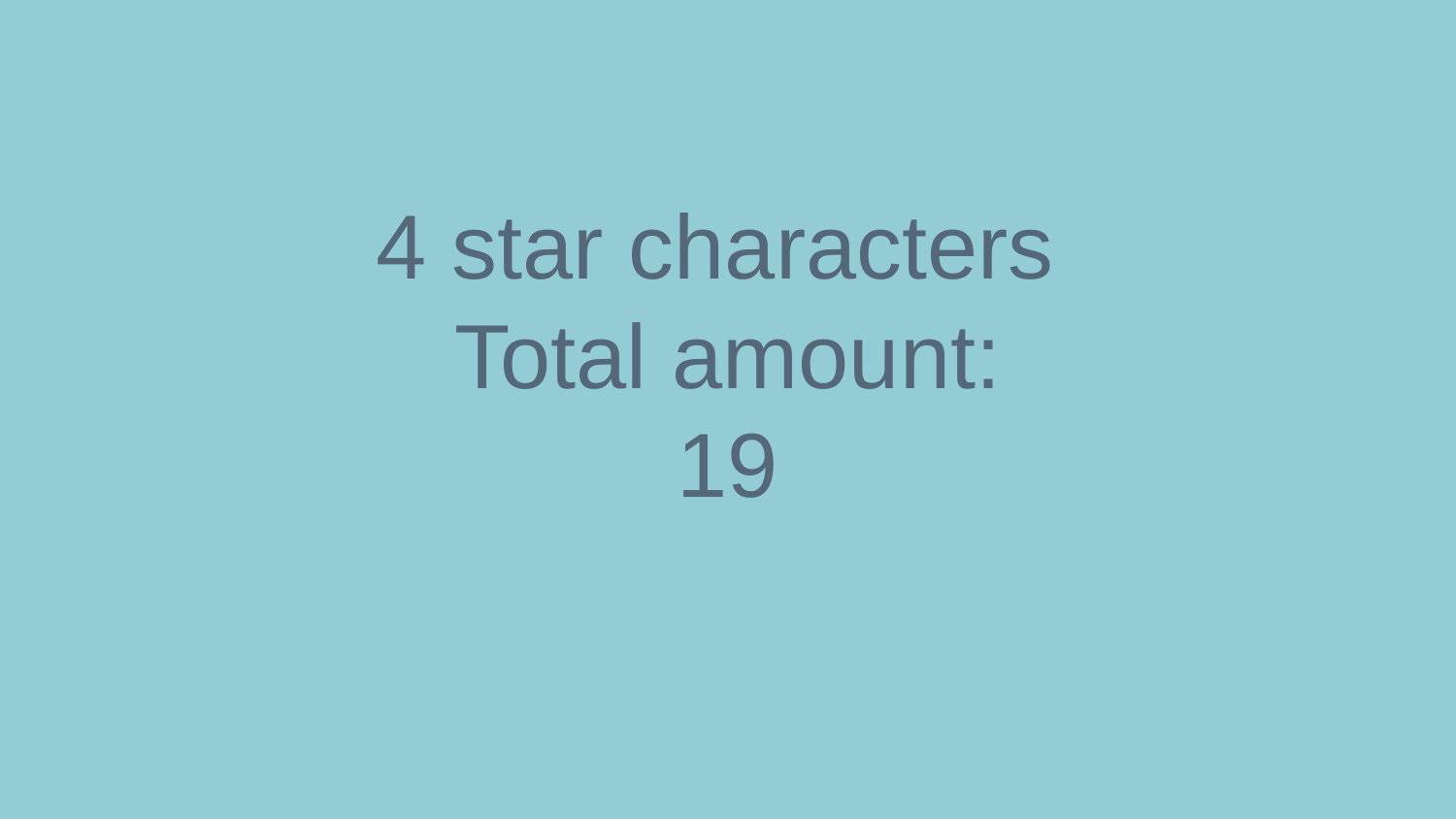

# 4 star characters
Total amount:
19